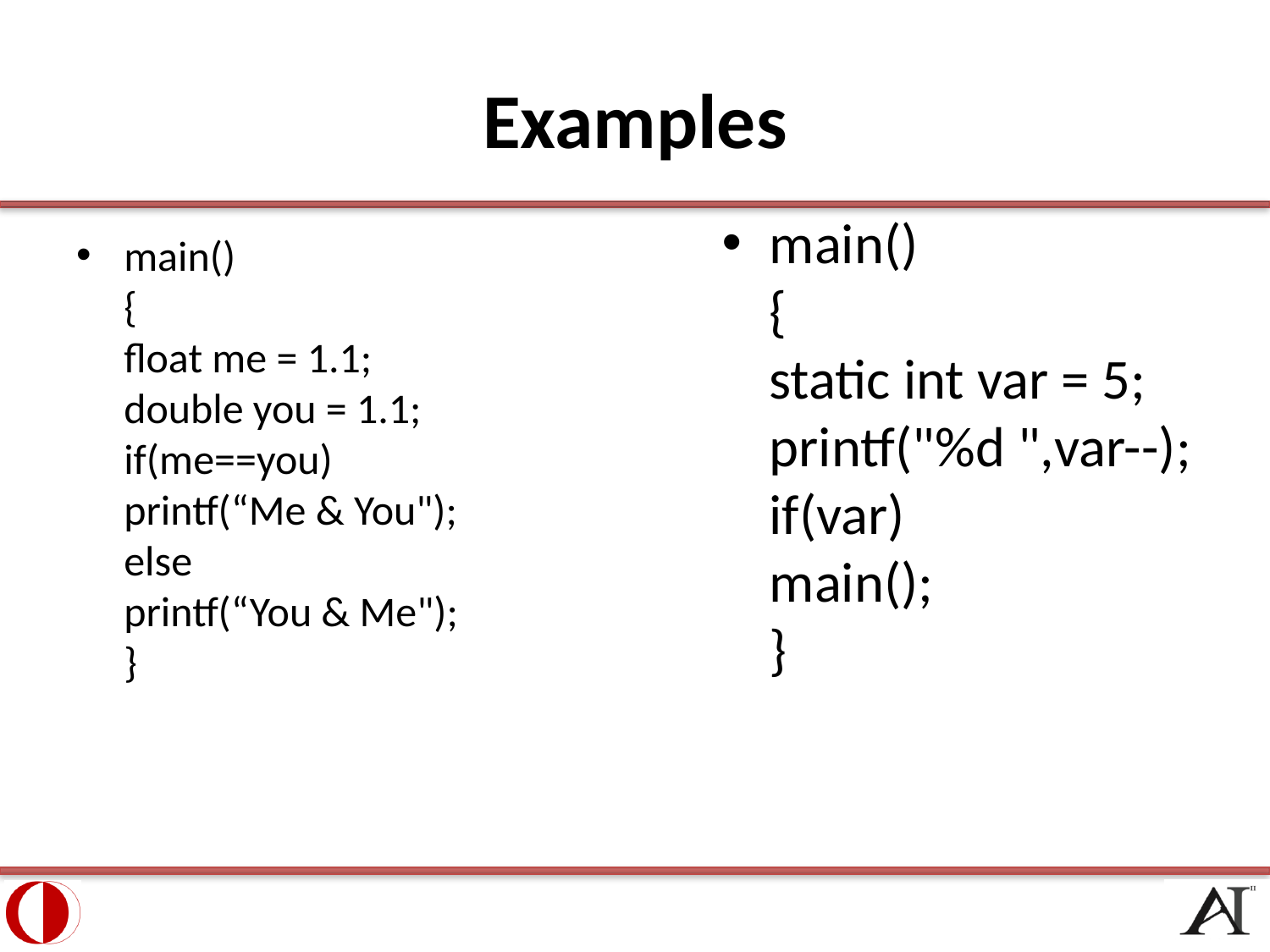

# Examples
main()
{
static int var = 5;
printf("%d ",var--);
if(var)
main();
}
main()
{
float me = 1.1;
double you = 1.1;
if(me==you)
printf(“Me & You");
else
printf(“You & Me");
}